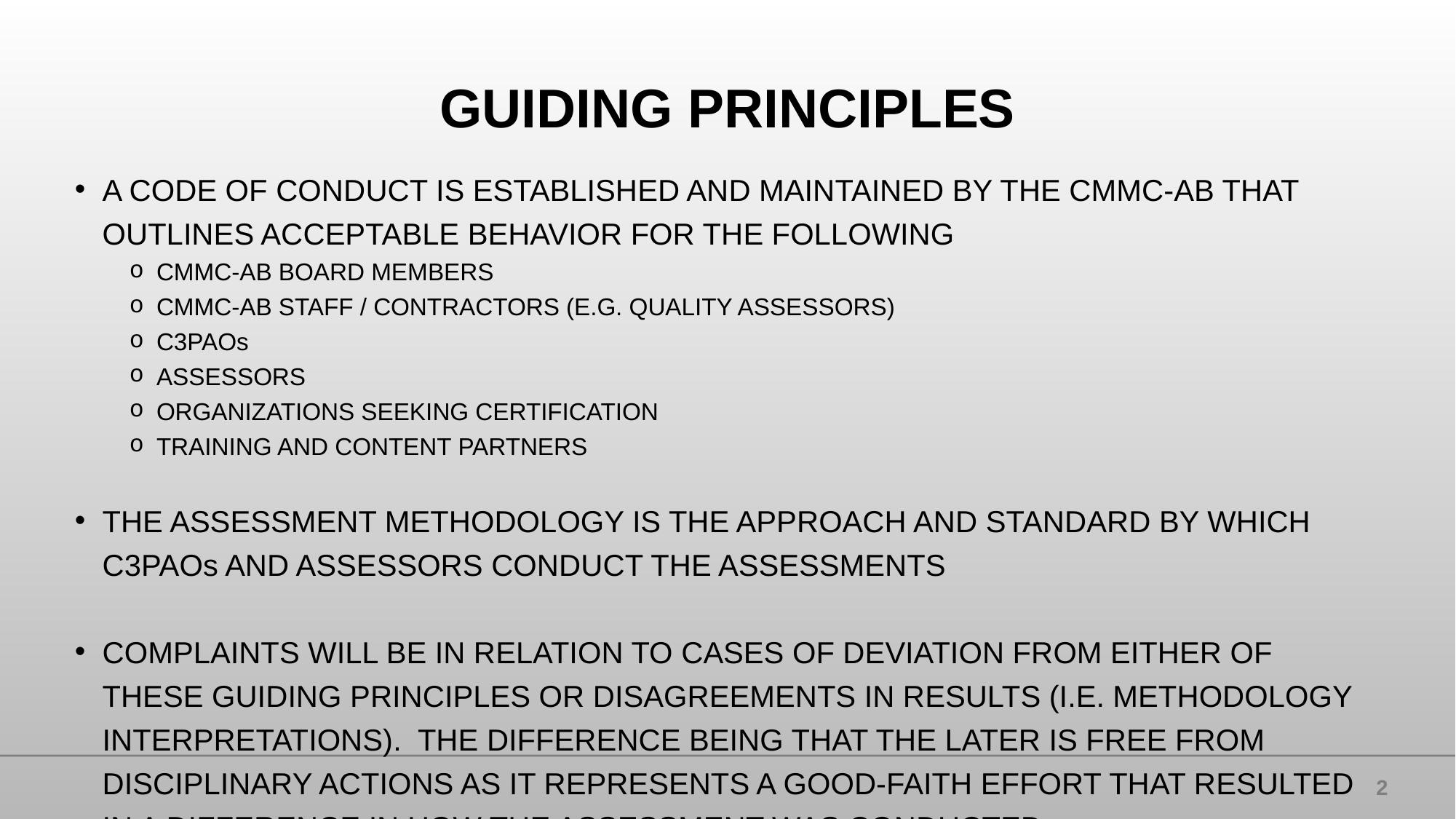

# GUIDING PRINCIPLES
A CODE OF CONDUCT IS ESTABLISHED AND MAINTAINED BY THE CMMC-AB THAT OUTLINES ACCEPTABLE BEHAVIOR FOR THE FOLLOWING
CMMC-AB BOARD MEMBERS
CMMC-AB STAFF / CONTRACTORS (E.G. QUALITY ASSESSORS)
C3PAOs
ASSESSORS
ORGANIZATIONS SEEKING CERTIFICATION
TRAINING AND CONTENT PARTNERS
THE ASSESSMENT METHODOLOGY IS THE APPROACH AND STANDARD BY WHICH C3PAOs AND ASSESSORS CONDUCT THE ASSESSMENTS
COMPLAINTS WILL BE IN RELATION TO CASES OF DEVIATION FROM EITHER OF THESE GUIDING PRINCIPLES OR DISAGREEMENTS IN RESULTS (I.E. METHODOLOGY INTERPRETATIONS).  THE DIFFERENCE BEING THAT THE LATER IS FREE FROM DISCIPLINARY ACTIONS AS IT REPRESENTS A GOOD-FAITH EFFORT THAT RESULTED IN A DIFFERENCE IN HOW THE ASSESSMENT WAS CONDUCTED.